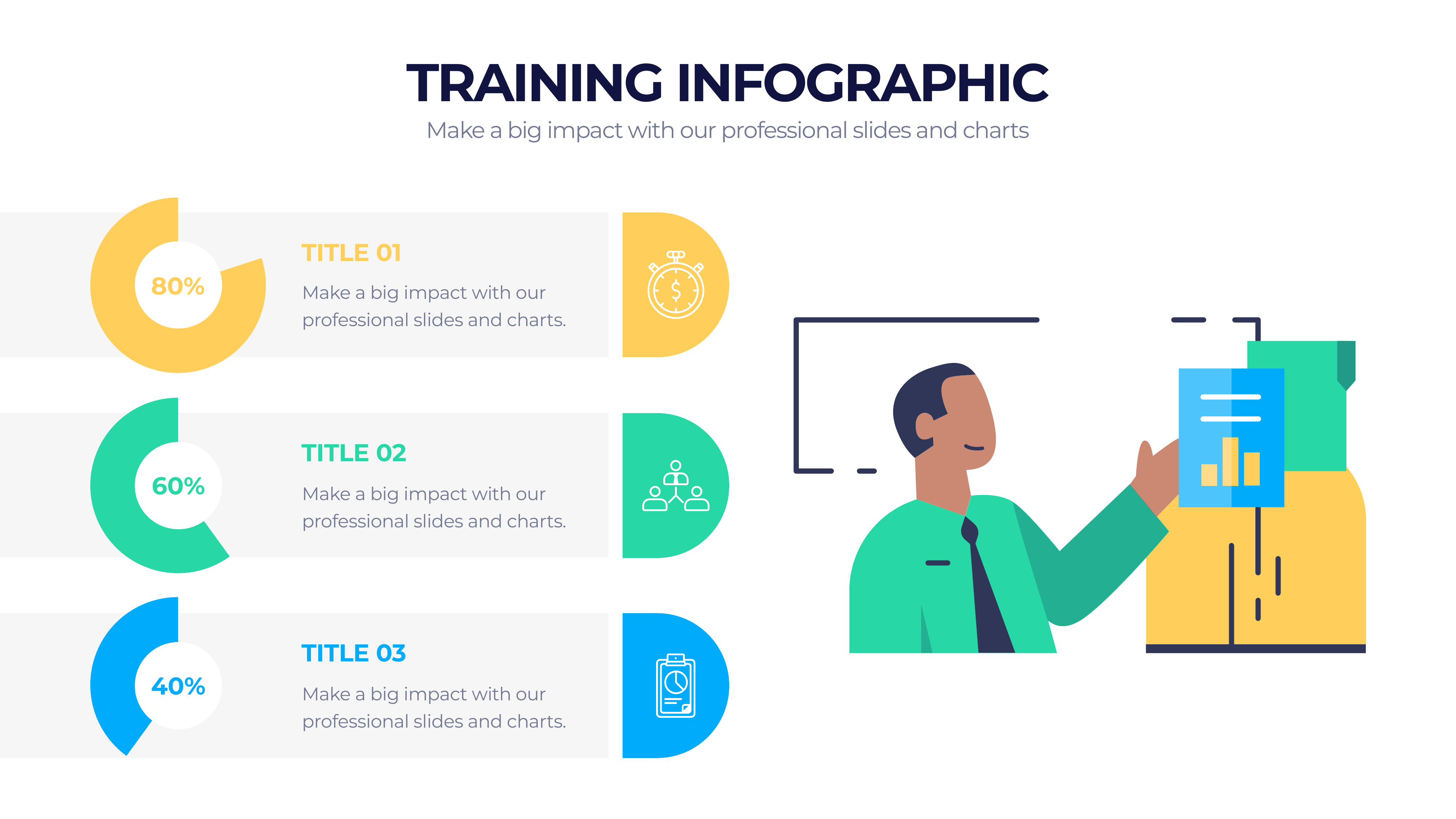

TRAINING INFOGRAPHIC
Make a big impact with our professional slides and charts

### Chart

| Category | Sales |
|---|---|
| 1st Qtr | 20.0 |
| 2nd Qtr | 80.0 |

TITLE 01

80%
Make a big impact with our professional slides and charts.

### Chart

| Category | Sales |
|---|---|
| 1st Qtr | 40.0 |
| 2nd Qtr | 60.0 |

TITLE 02

60%
Make a big impact with our professional slides and charts.

### Chart

| Category | Sales |
|---|---|
| 1st Qtr | 60.0 |
| 2nd Qtr | 40.0 |

TITLE 03

40%
Make a big impact with our professional slides and charts.